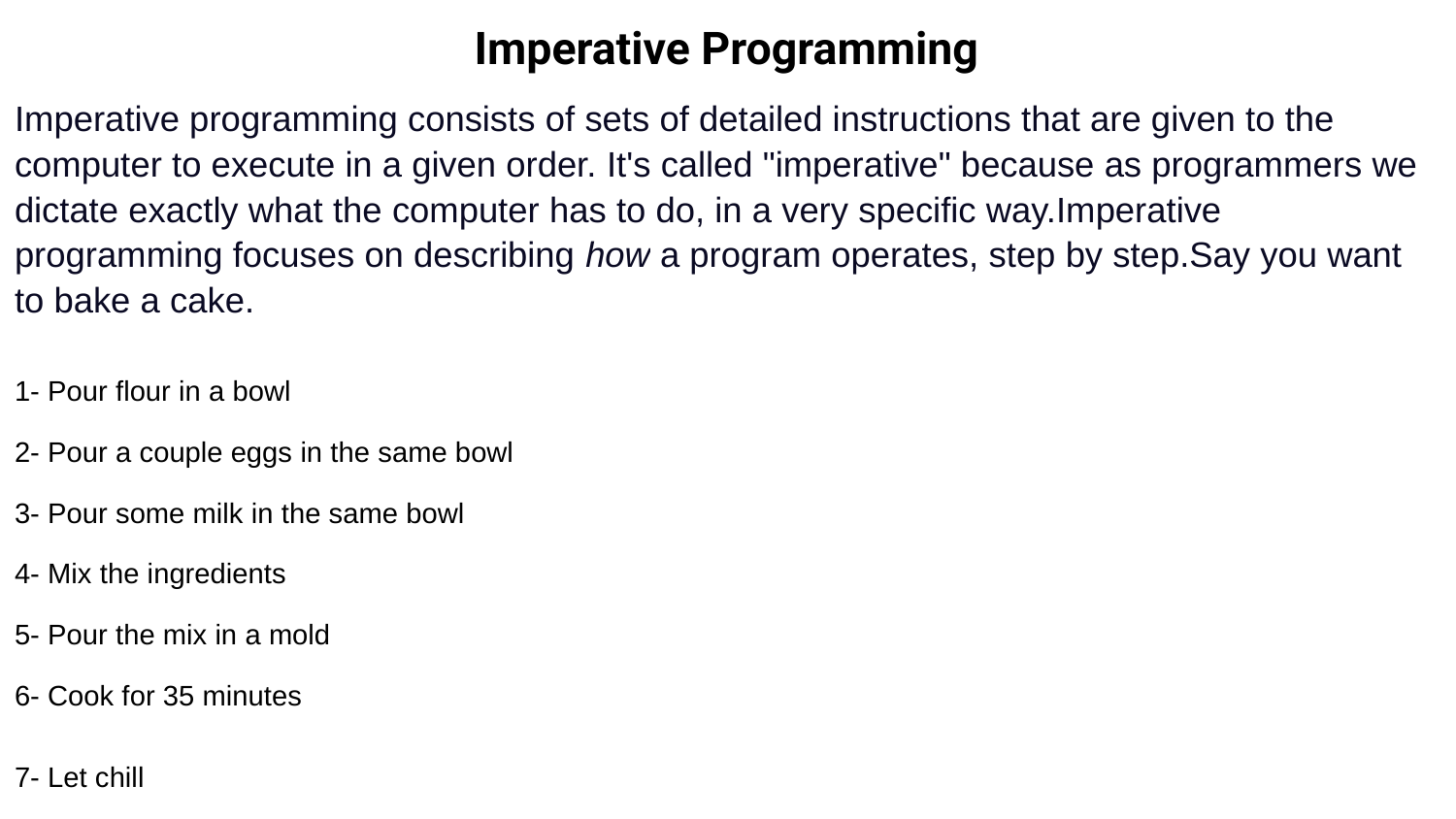

# Imperative Programming

Imperative programming consists of sets of detailed instructions that are given to the computer to execute in a given order. It's called "imperative" because as programmers we dictate exactly what the computer has to do, in a very specific way.Imperative programming focuses on describing how a program operates, step by step.Say you want to bake a cake.
1- Pour flour in a bowl
2- Pour a couple eggs in the same bowl
3- Pour some milk in the same bowl
4- Mix the ingredients
5- Pour the mix in a mold
6- Cook for 35 minutes
7- Let chill